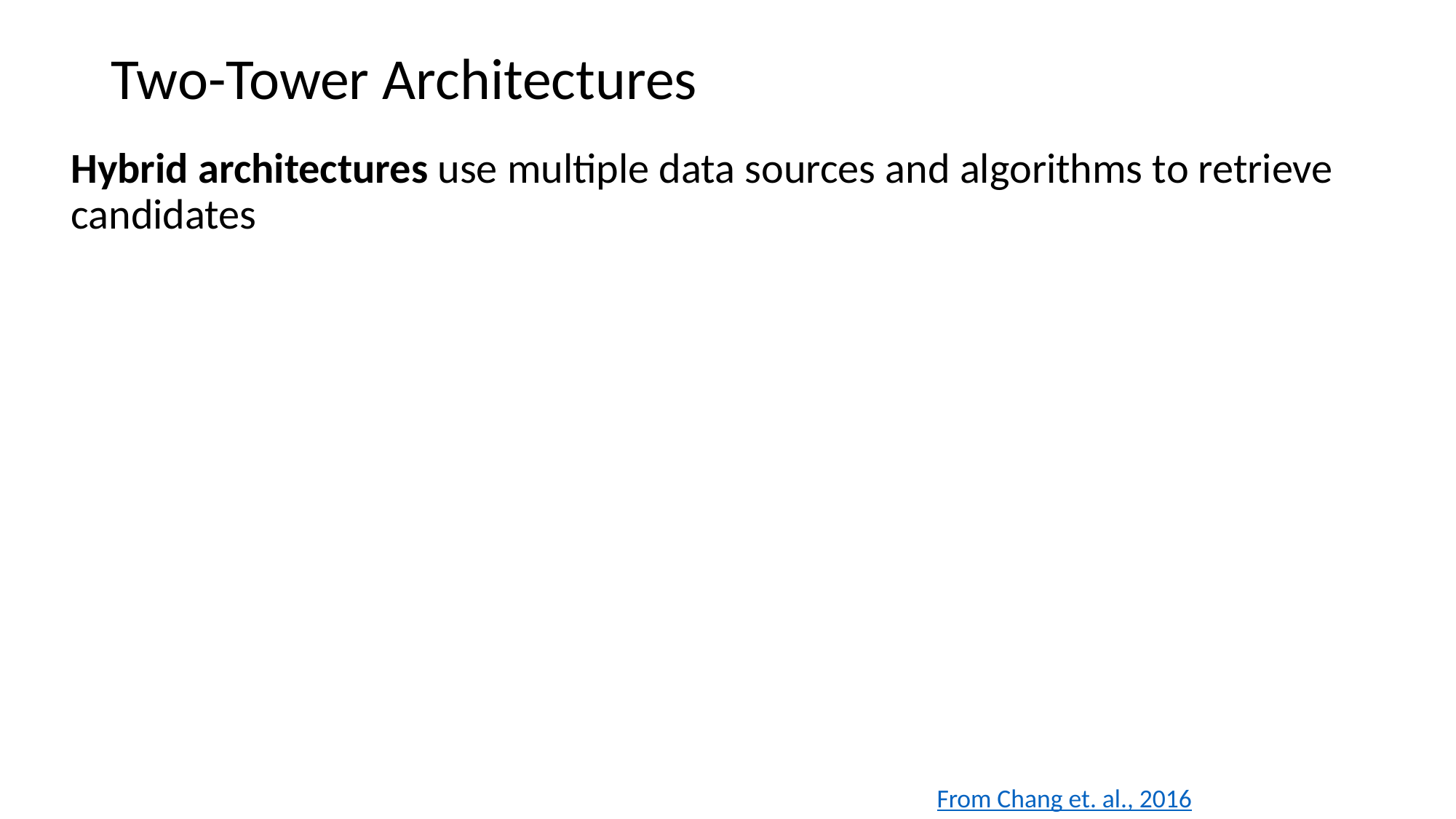

# Two-Tower Architectures
Hybrid architectures use multiple data sources and algorithms to retrieve candidates

From Chang et. al., 2016